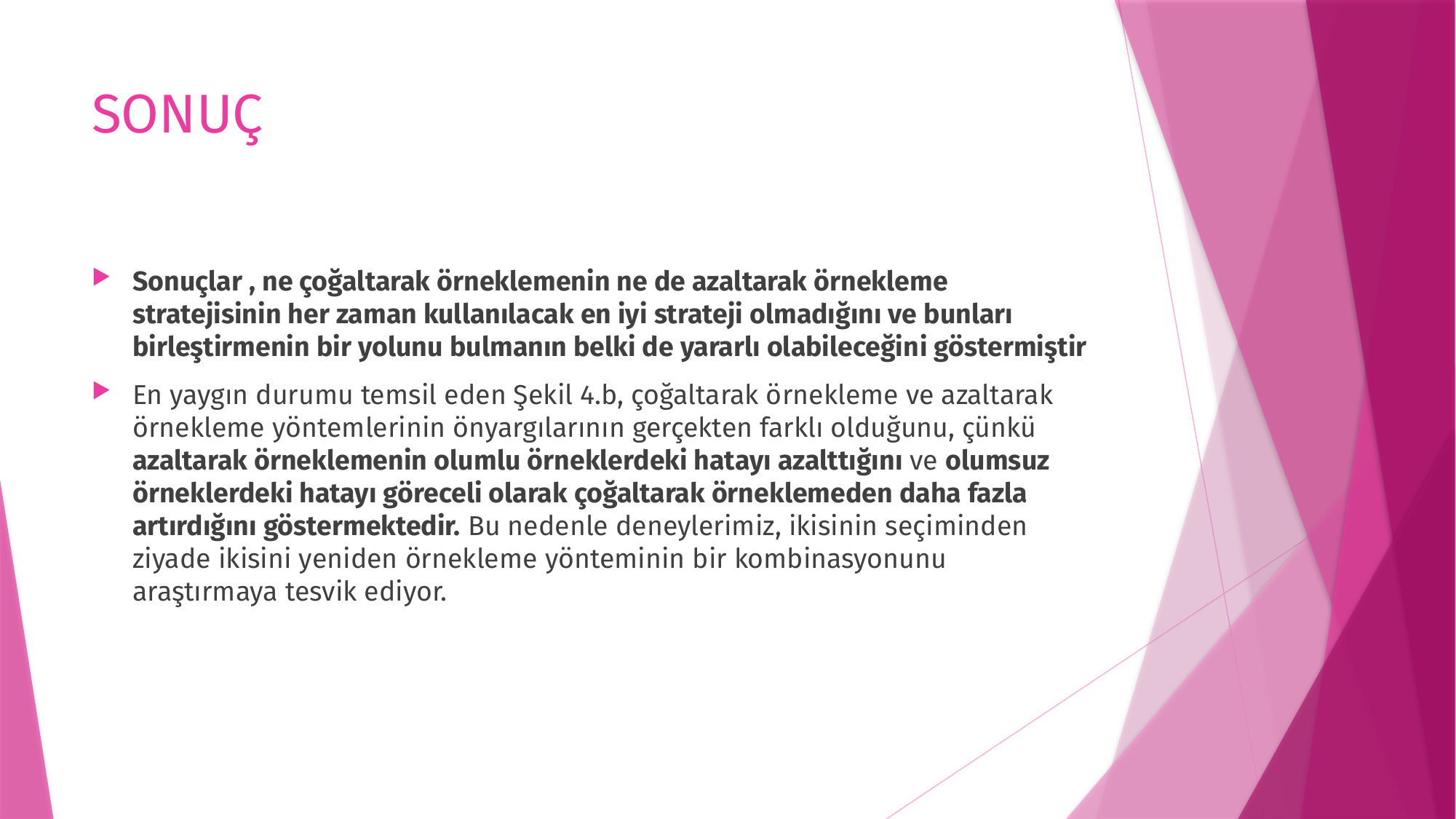

# SONUÇ
Sonuçlar , ne çoğaltarak örneklemenin ne de azaltarak örnekleme stratejisinin her zaman kullanılacak en iyi strateji olmadığını ve bunları birleştirmenin bir yolunu bulmanın belki de yararlı olabileceğini göstermiştir
En yaygın durumu temsil eden Şekil 4.b, çoğaltarak örnekleme ve azaltarak örnekleme yöntemlerinin önyargılarının gerçekten farklı olduğunu, çünkü azaltarak örneklemenin olumlu örneklerdeki hatayı azalttığını ve olumsuz örneklerdeki hatayı göreceli olarak çoğaltarak örneklemeden daha fazla artırdığını göstermektedir. Bu nedenle deneylerimiz, ikisinin seçiminden ziyade ikisini yeniden örnekleme yönteminin bir kombinasyonunu araştırmaya tesvik ediyor.